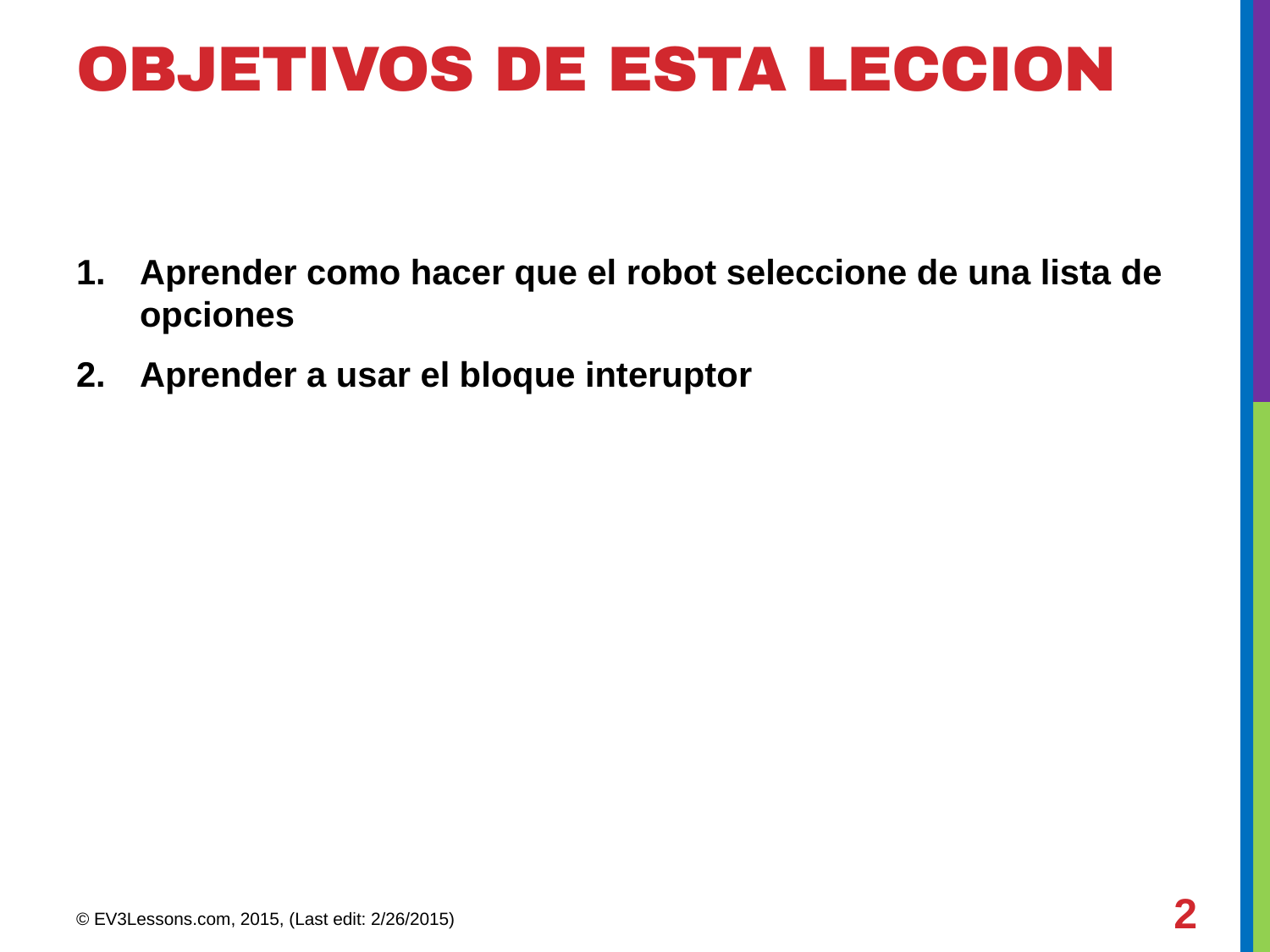

# OBJETIVOS DE ESTA LECCION
Aprender como hacer que el robot seleccione de una lista de opciones
Aprender a usar el bloque interuptor
2
© EV3Lessons.com, 2015, (Last edit: 2/26/2015)